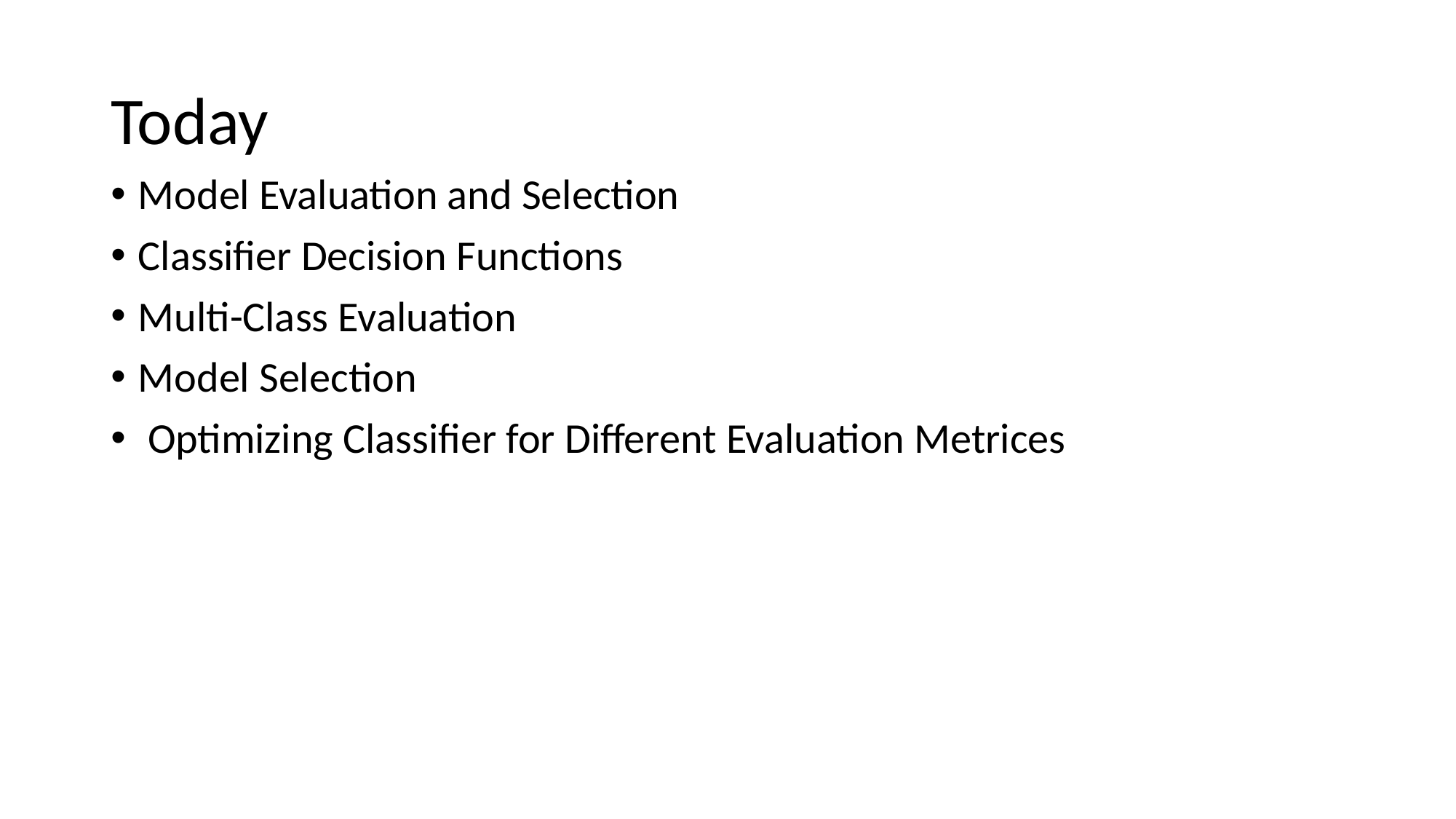

# Today
Model Evaluation and Selection
Classifier Decision Functions
Multi-Class Evaluation
Model Selection
 Optimizing Classifier for Different Evaluation Metrices